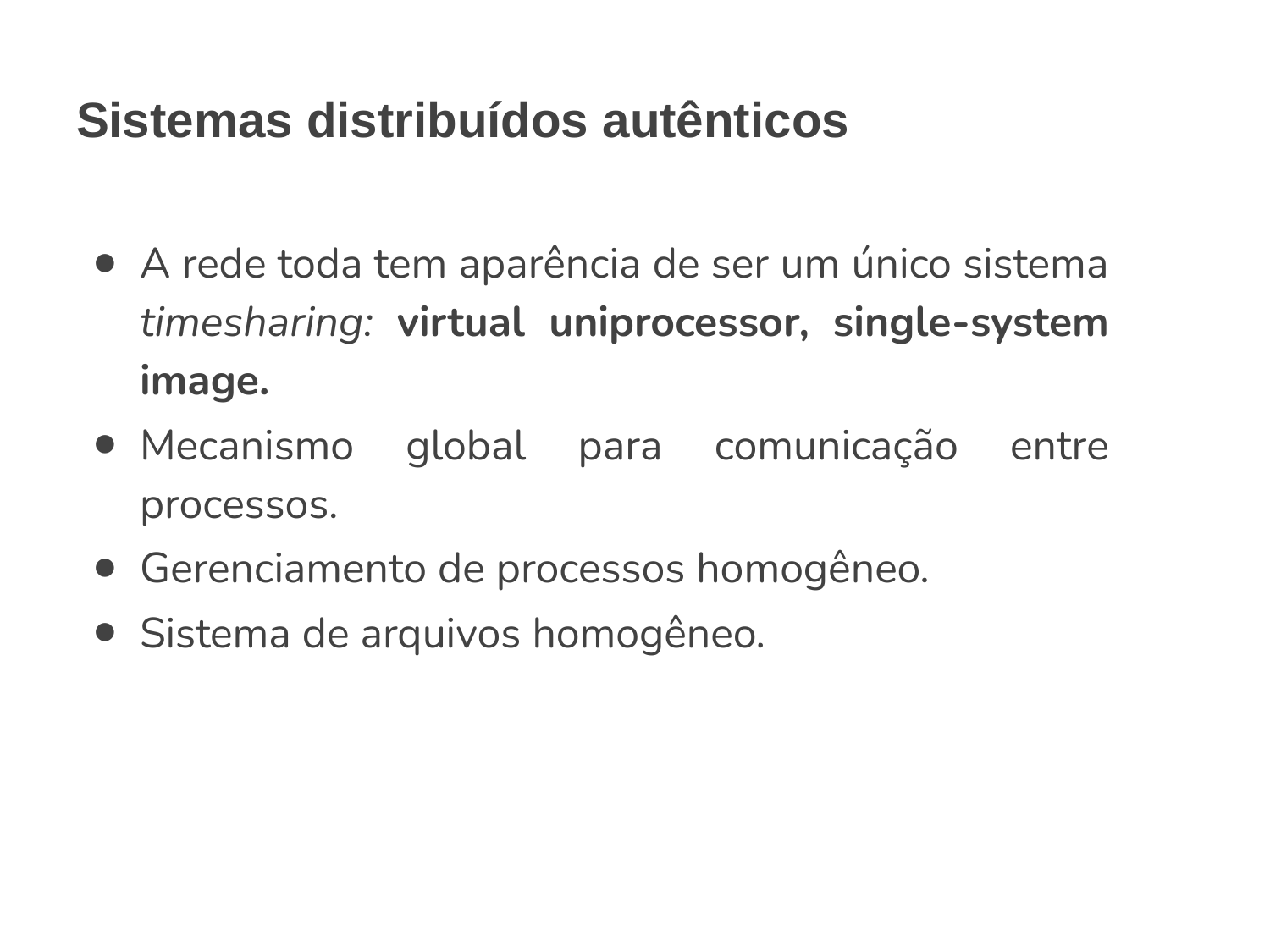

# Sistemas distribuídos autênticos
A rede toda tem aparência de ser um único sistema timesharing: virtual uniprocessor, single-system image.
Mecanismo global para comunicação entre processos.
Gerenciamento de processos homogêneo.
Sistema de arquivos homogêneo.